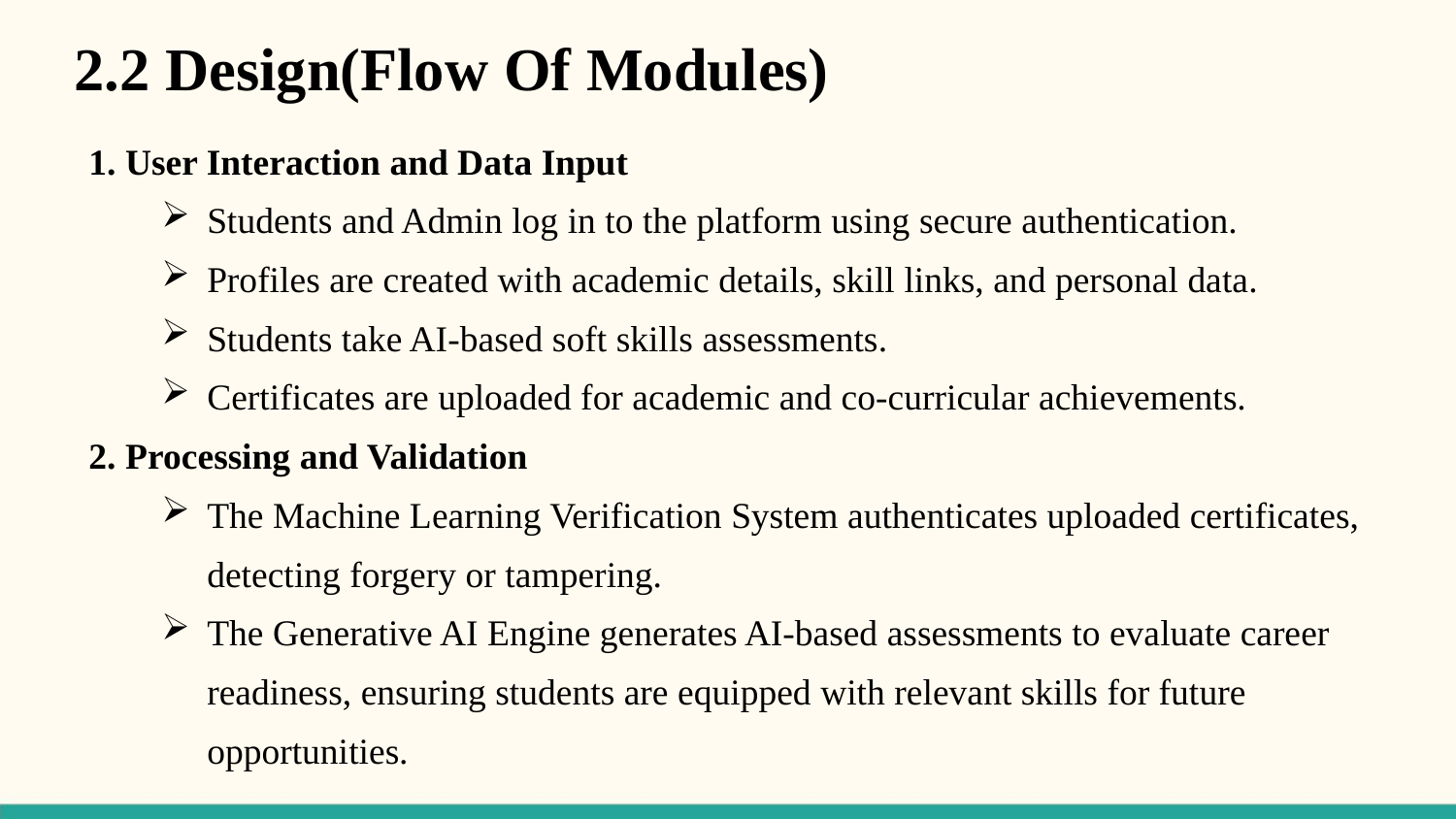

2.2 Design(Flow Of Modules)
1. User Interaction and Data Input
Students and Admin log in to the platform using secure authentication.
Profiles are created with academic details, skill links, and personal data.
Students take AI-based soft skills assessments.
Certificates are uploaded for academic and co-curricular achievements.
2. Processing and Validation
The Machine Learning Verification System authenticates uploaded certificates, detecting forgery or tampering.
The Generative AI Engine generates AI-based assessments to evaluate career readiness, ensuring students are equipped with relevant skills for future opportunities.